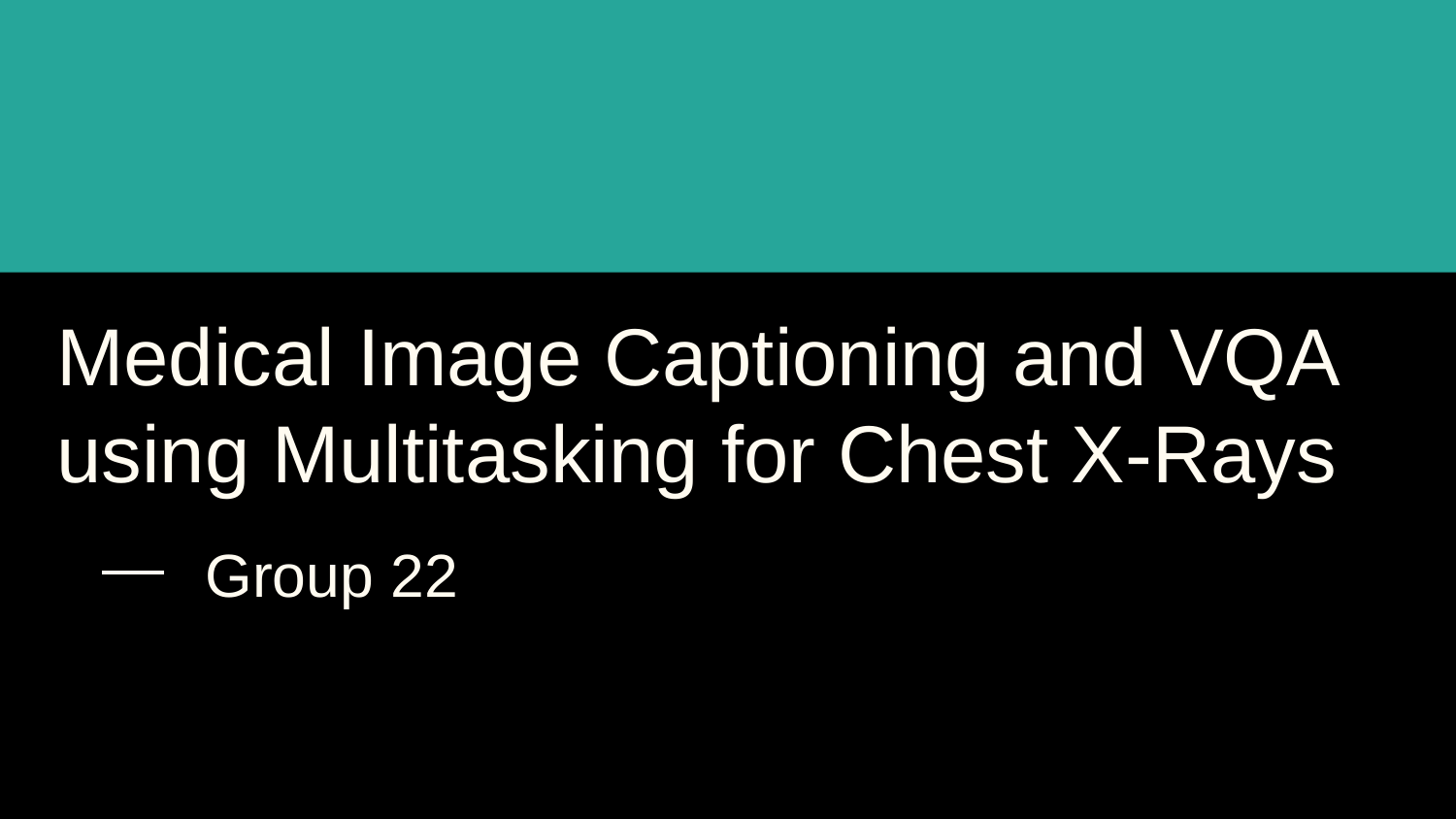

# Medical Image Captioning and VQA using Multitasking for Chest X-Rays
Group 22